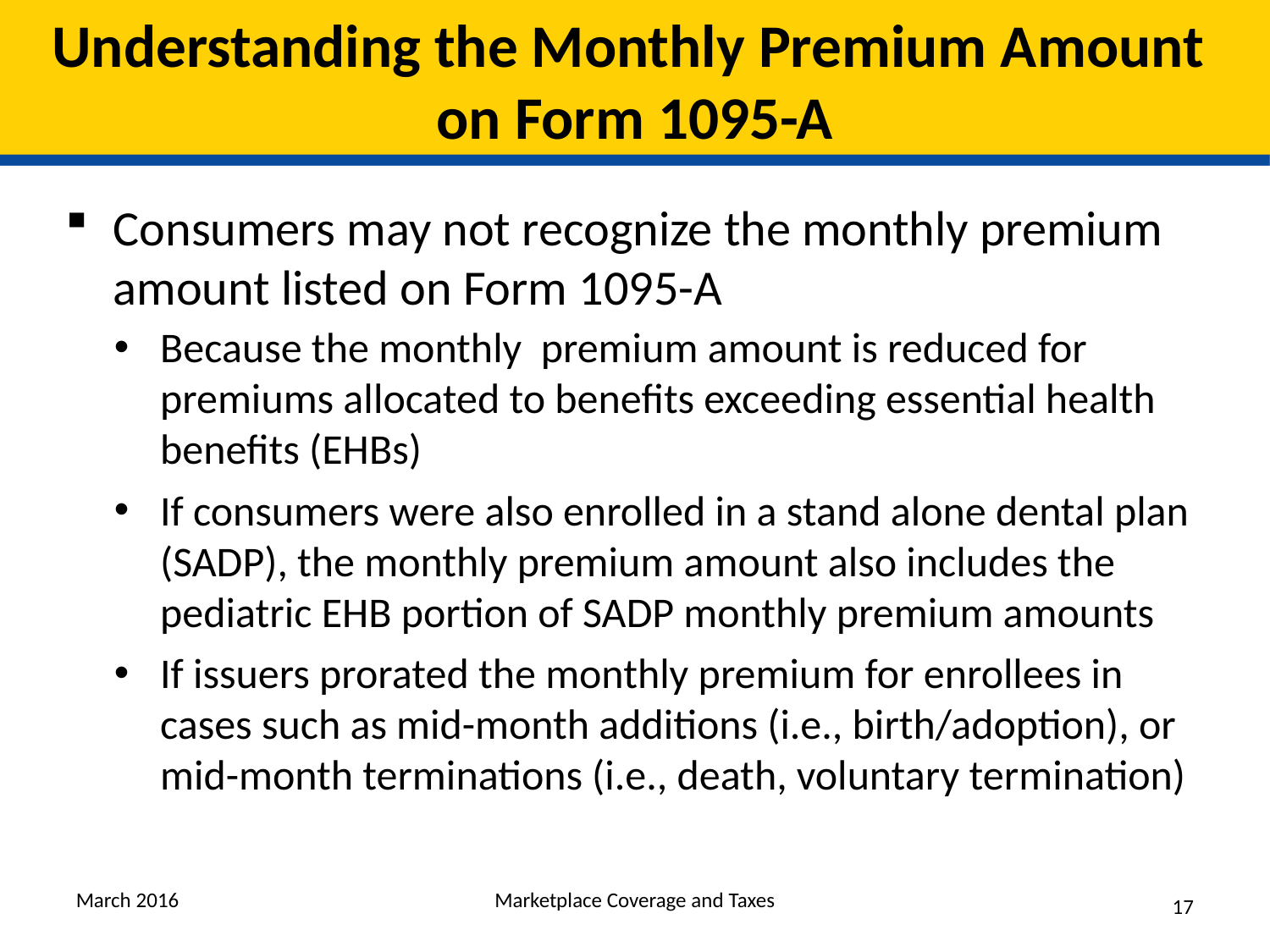

# Understanding the Monthly Premium Amount on Form 1095-A
Consumers may not recognize the monthly premium amount listed on Form 1095-A
Because the monthly  premium amount is reduced for premiums allocated to benefits exceeding essential health benefits (EHBs)
If consumers were also enrolled in a stand alone dental plan (SADP), the monthly premium amount also includes the pediatric EHB portion of SADP monthly premium amounts
If issuers prorated the monthly premium for enrollees in cases such as mid-month additions (i.e., birth/adoption), or mid-month terminations (i.e., death, voluntary termination)
March 2016
Marketplace Coverage and Taxes
17